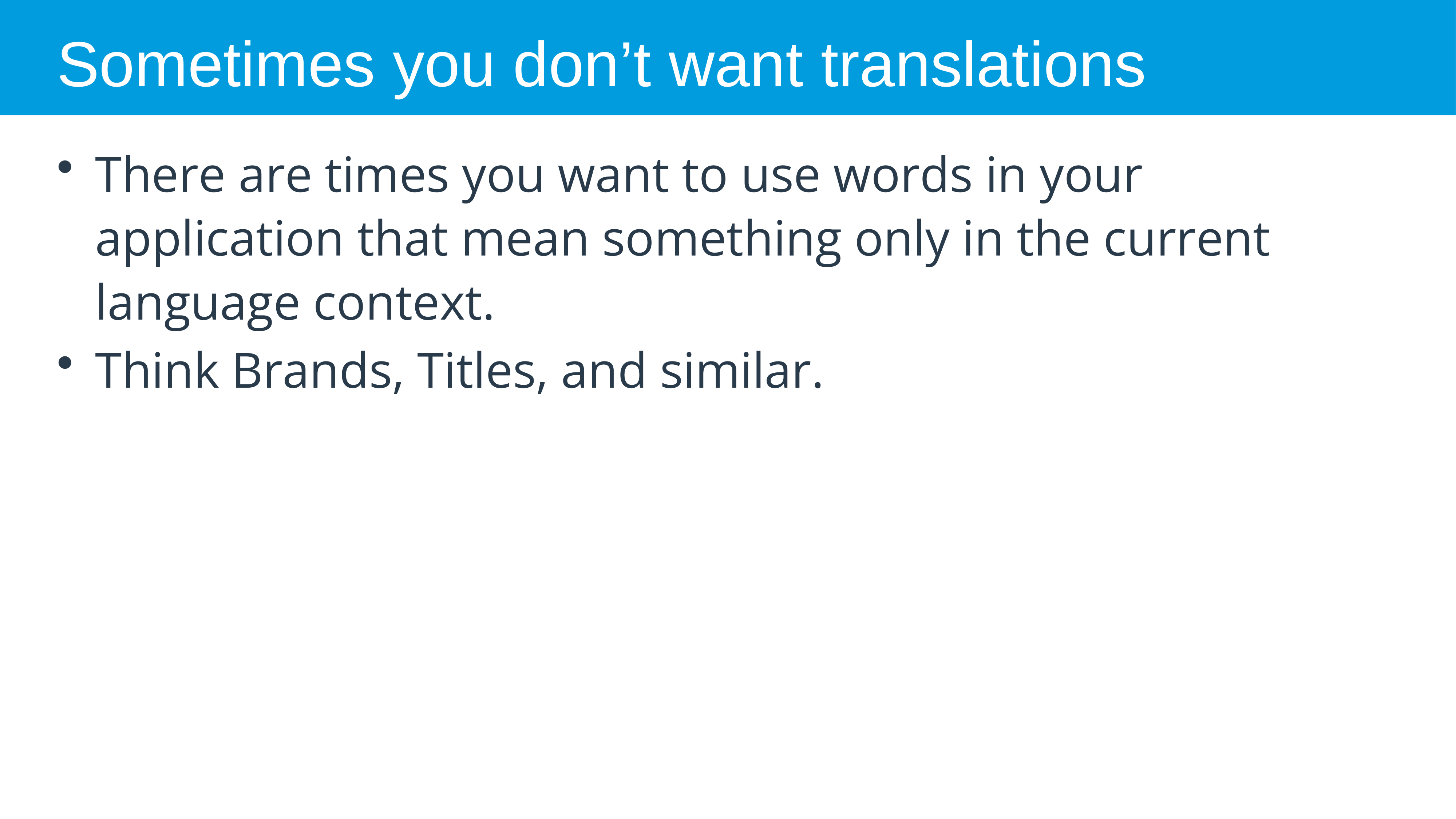

# Sometimes you don’t want translations
There are times you want to use words in your application that mean something only in the current language context.
Think Brands, Titles, and similar.